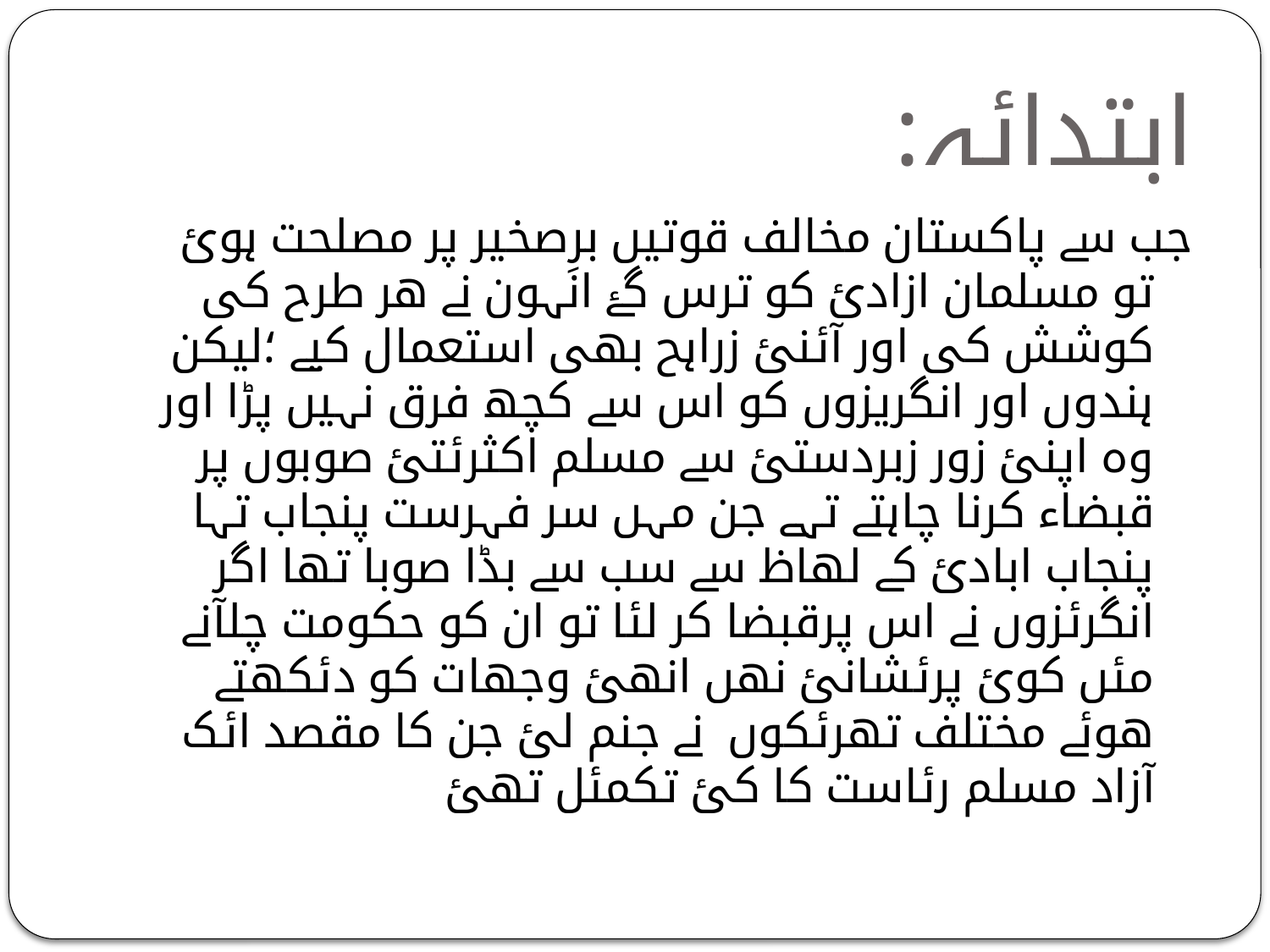

# ابتدائہ:
جب سے پاکستان مخالف قوتیں برِصخیر پر مصلحت ہوئ تو مسلمان ازادئ کو ترس گۓ انہون نے ھر طرح کی کوشش کی اور آئنئ زراہح بھی استعمال کیے ؛لیکن ہندوں اور انگریزوں کو اس سے کچھ فرق نہیں پڑا اور وہ اپنئ زور زبردستئ سے مسلم اکثرئتئ صوبوں پر قبضاء کرنا چاہتے تہے جن مہں سر فہرست پنجاب تہا پنجاب ابادئ کے لھاظ سے سب سے بڈا صوبا تھا اگر انگرئزوں نے اس پرقبضا کر لئا تو ان کو حکومت چلآنے مئں کوئ پرئشانئ نھں انھئ وجھات کو دئکھتے ھوئے مختلف تھرئکوں  نے جنم لئ جن کا مقصد ائک آزاد مسلم رئاست کا کئ تکمئل تھئ